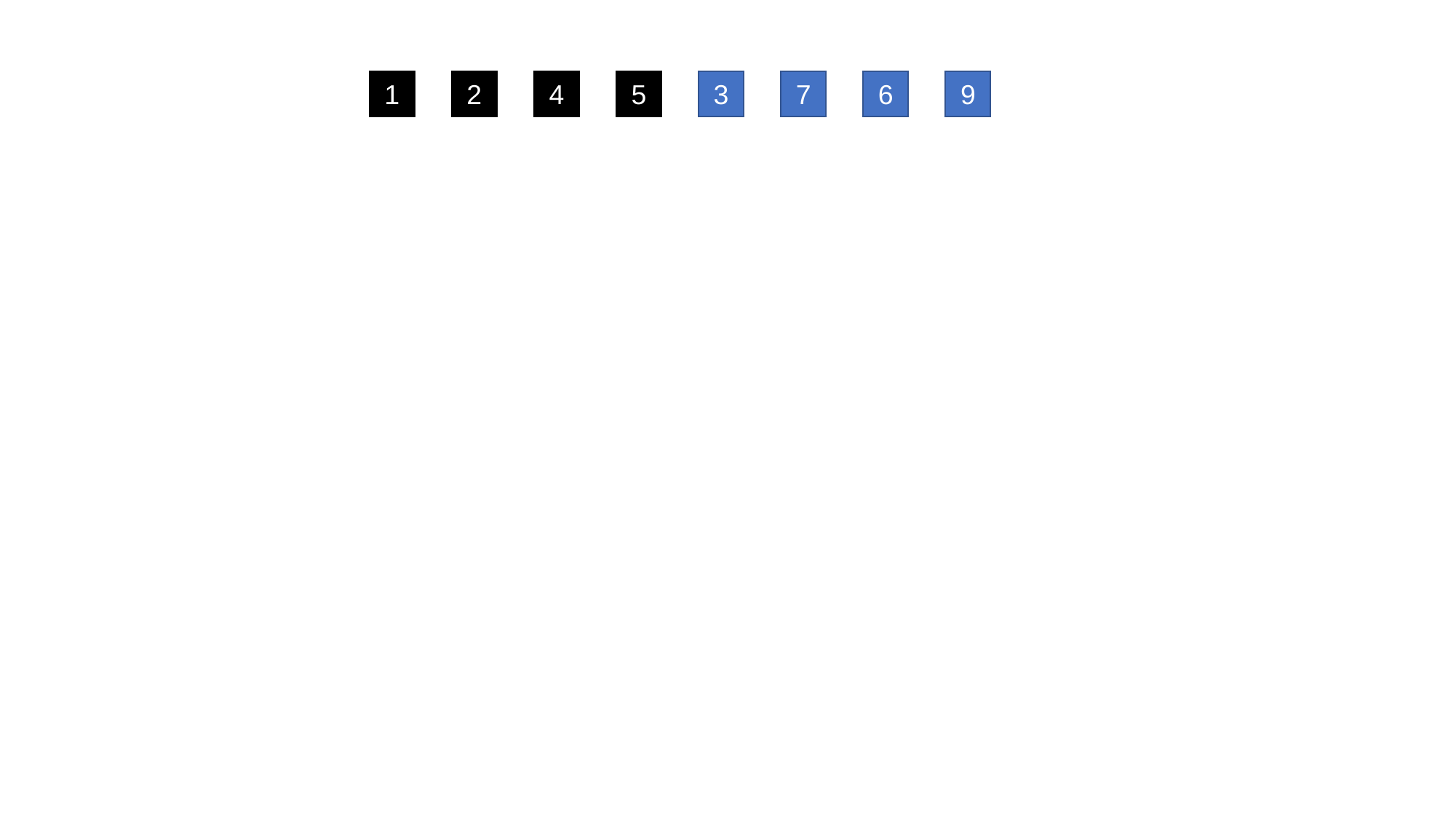

1
2
4
5
3
7
6
9